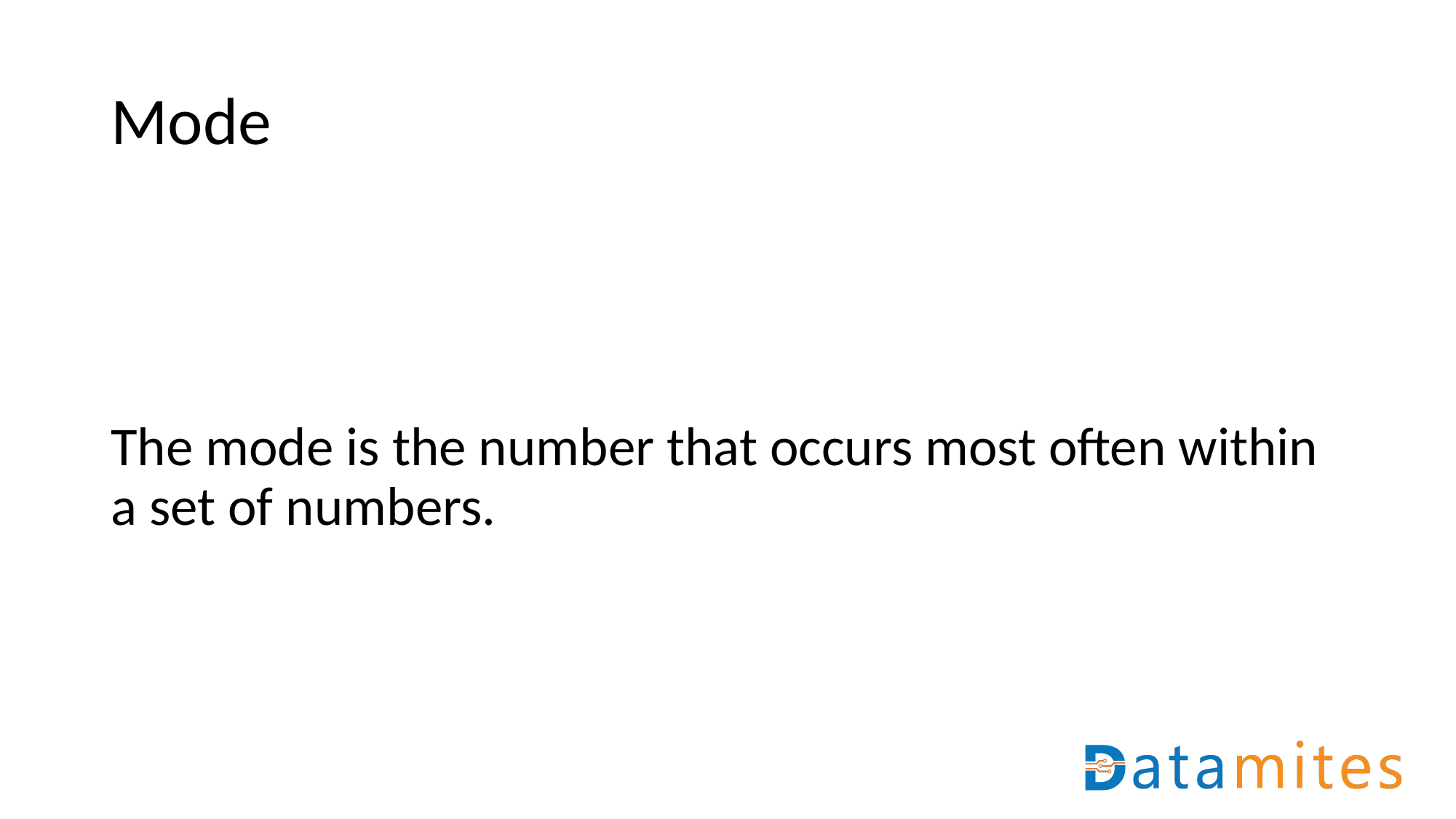

# Mode
The mode is the number that occurs most often within a set of numbers.